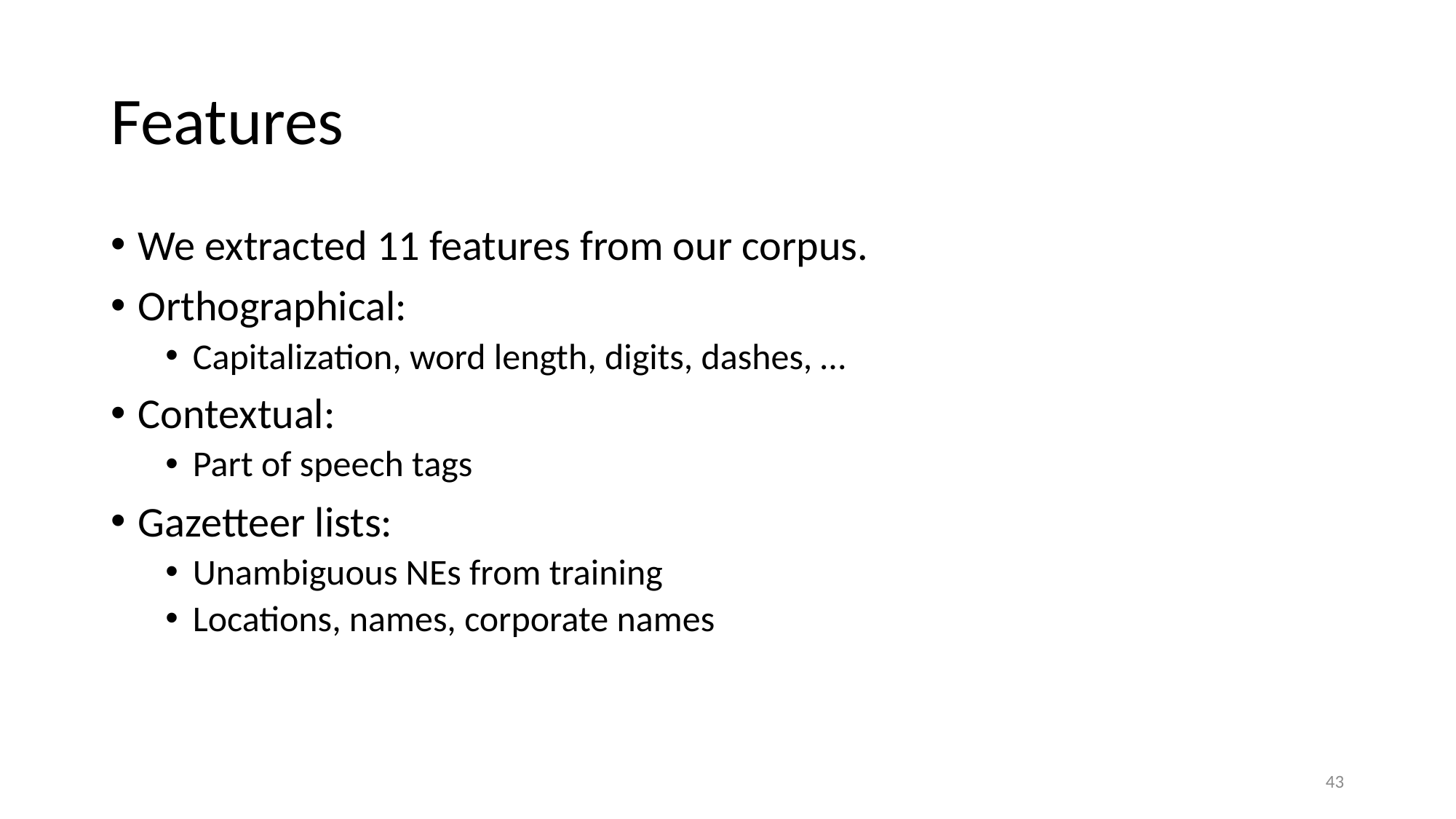

# Features
We extracted 11 features from our corpus.
Orthographical:
Capitalization, word length, digits, dashes, …
Contextual:
Part of speech tags
Gazetteer lists:
Unambiguous NEs from training
Locations, names, corporate names

43